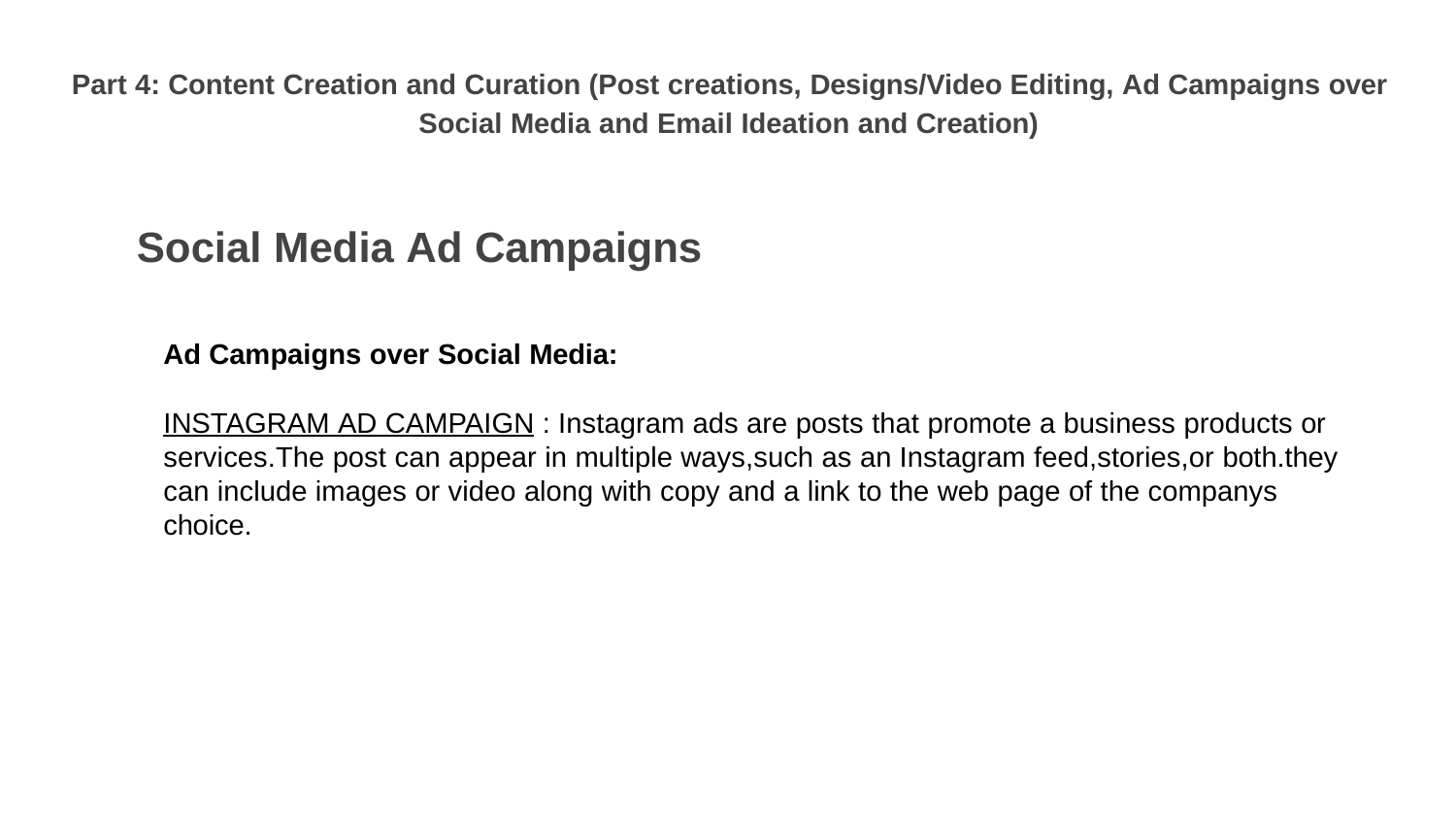

# Part 4: Content Creation and Curation (Post creations, Designs/Video Editing, Ad Campaigns over Social Media and Email Ideation and Creation)
Social Media Ad Campaigns
Ad Campaigns over Social Media:

INSTAGRAM AD CAMPAIGN : Instagram ads are posts that promote a business products or services.The post can appear in multiple ways,such as an Instagram feed,stories,or both.they can include images or video along with copy and a link to the web page of the companys choice.